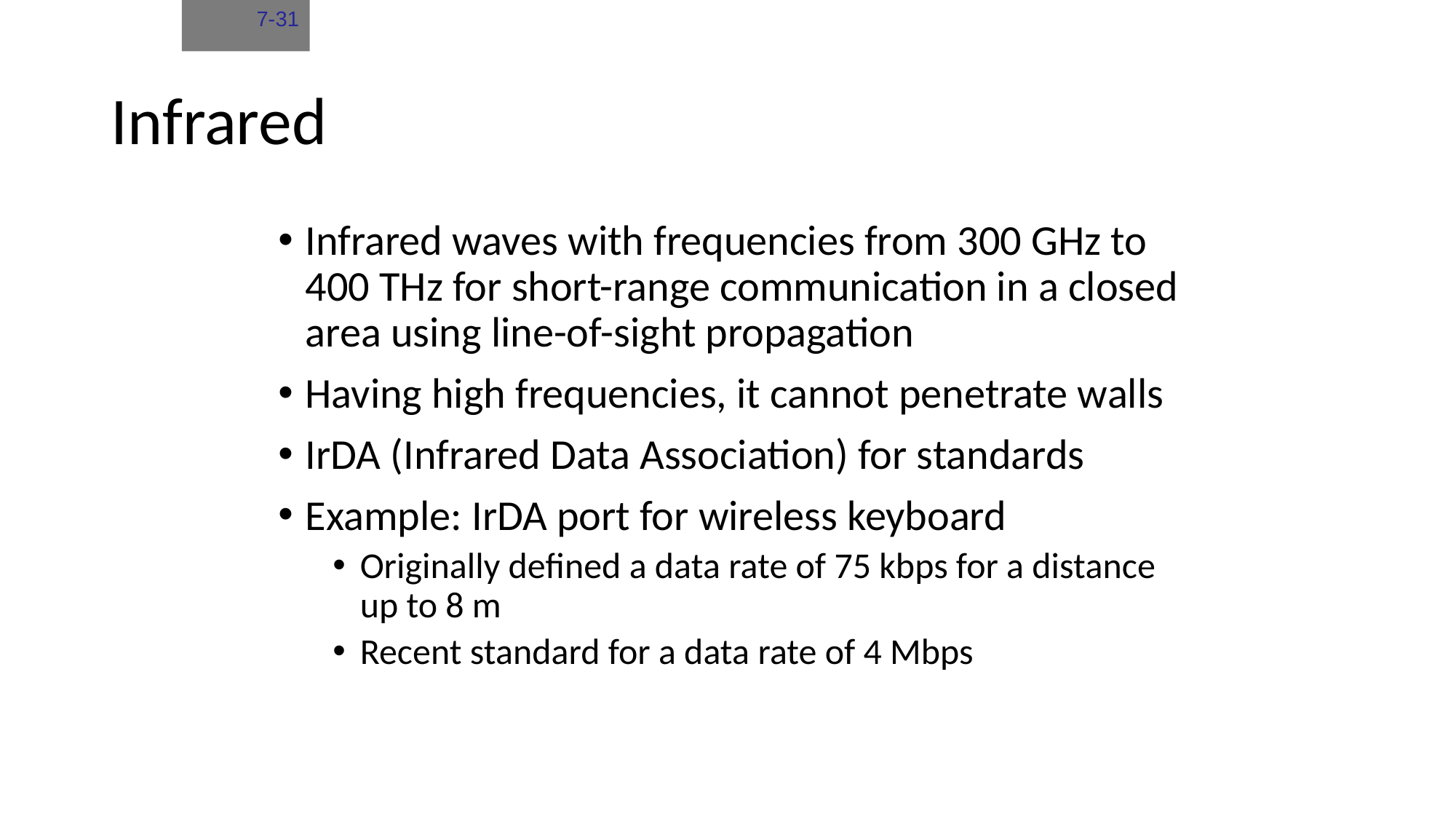

7-31
# Infrared
Infrared waves with frequencies from 300 GHz to 400 THz for short-range communication in a closed area using line-of-sight propagation
Having high frequencies, it cannot penetrate walls
IrDA (Infrared Data Association) for standards
Example: IrDA port for wireless keyboard
Originally defined a data rate of 75 kbps for a distance up to 8 m
Recent standard for a data rate of 4 Mbps